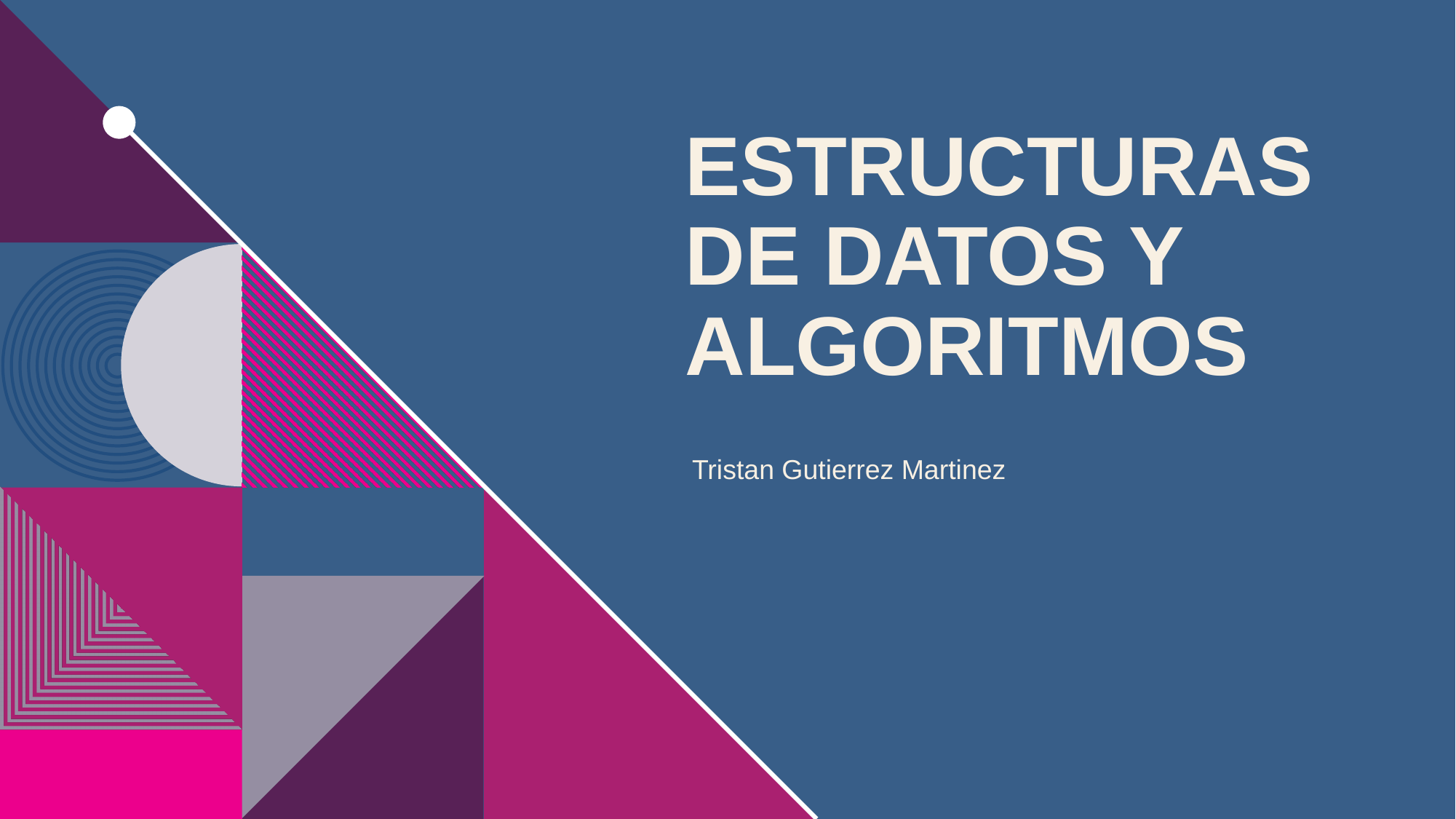

# Estructuras de Datos y Algoritmos
Tristan Gutierrez Martinez